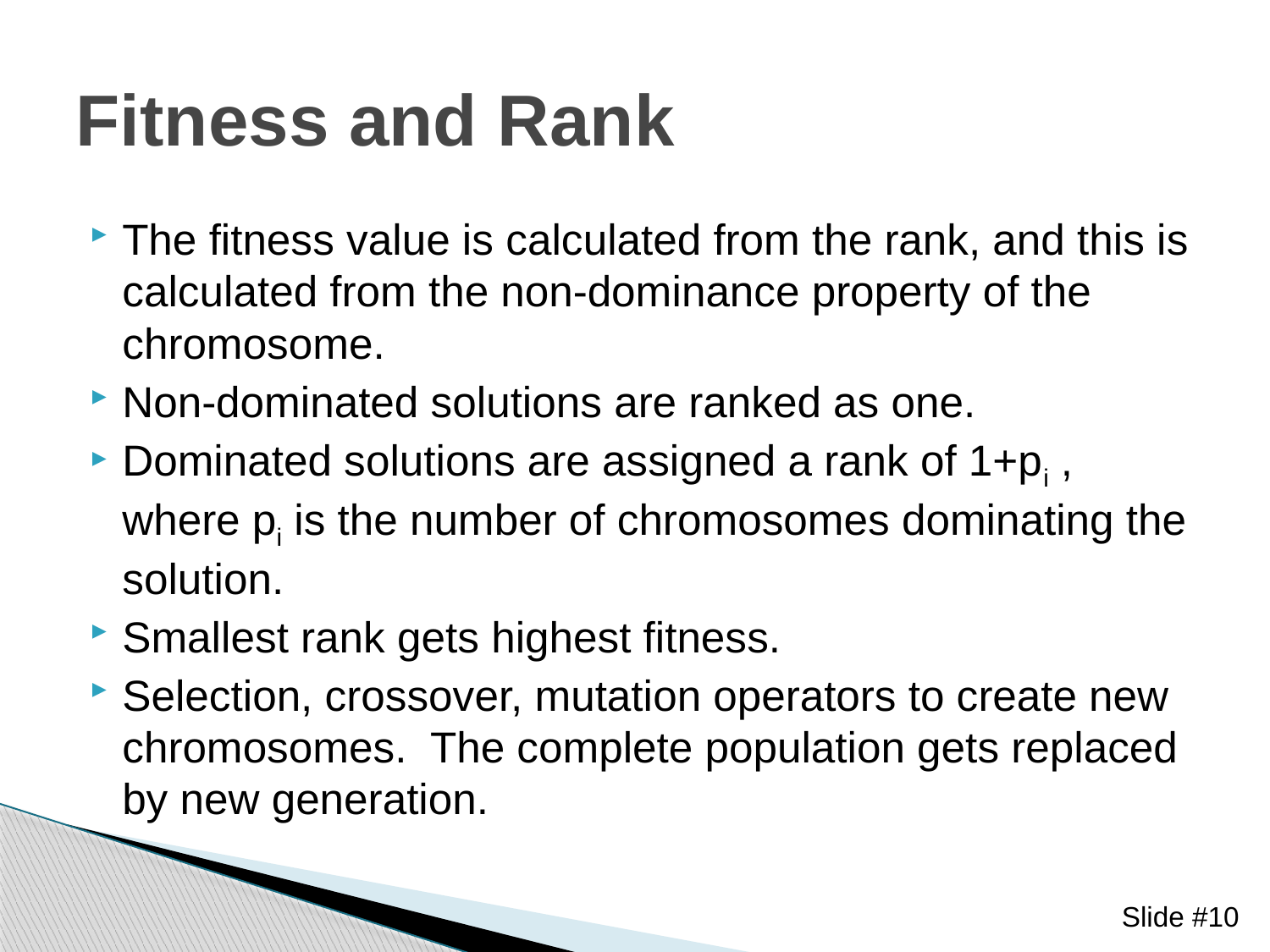

# Fitness and Rank
The fitness value is calculated from the rank, and this is calculated from the non-dominance property of the chromosome.
Non-dominated solutions are ranked as one.
Dominated solutions are assigned a rank of 1+pi , where pi is the number of chromosomes dominating the solution.
Smallest rank gets highest fitness.
Selection, crossover, mutation operators to create new chromosomes.  The complete population gets replaced by new generation.
Slide #10